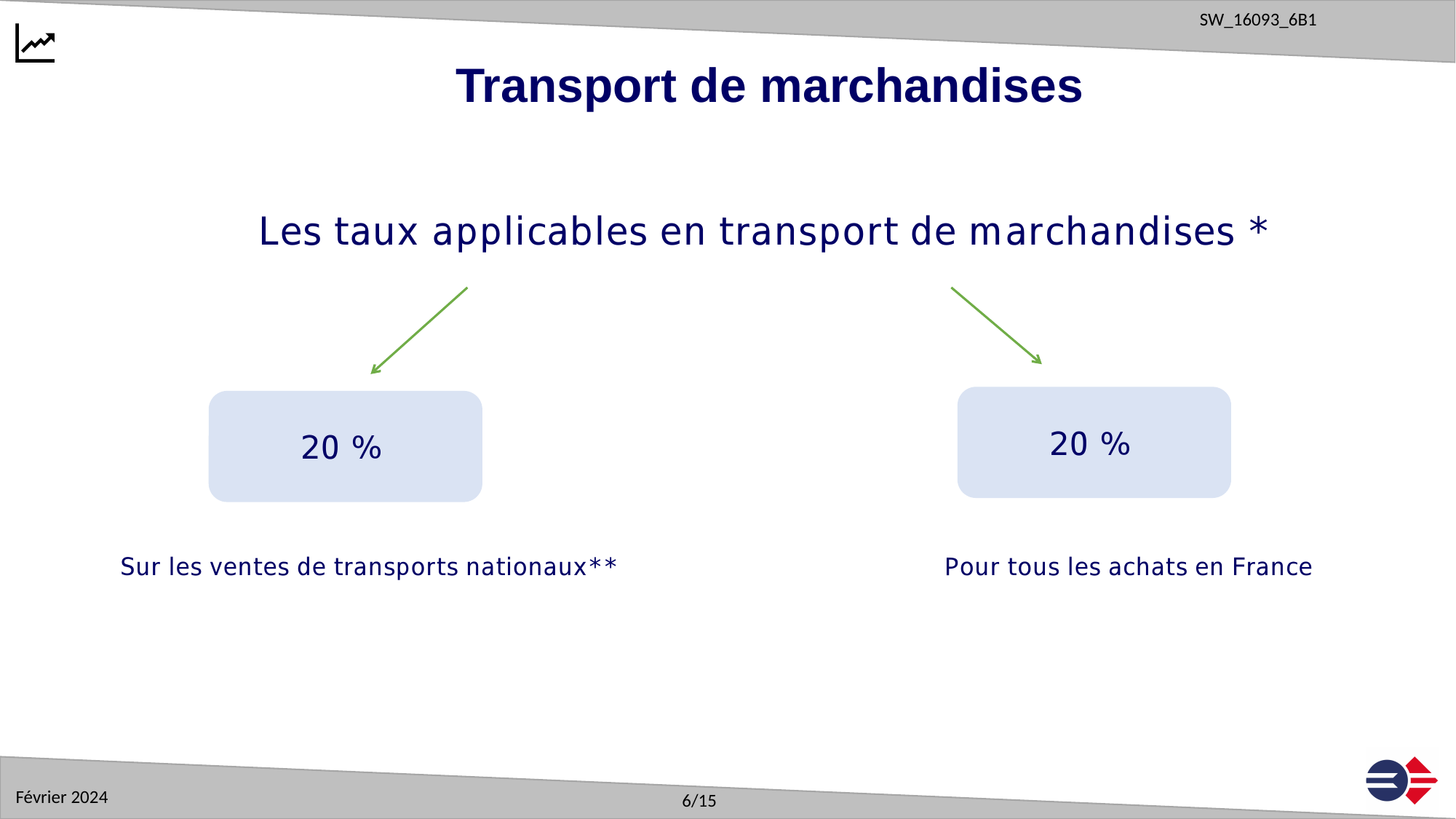

Transport de marchandises
Les taux applicables en transport de marchandises *
20 %
20 %
Sur les ventes de transports nationaux**
Pour tous les achats en France